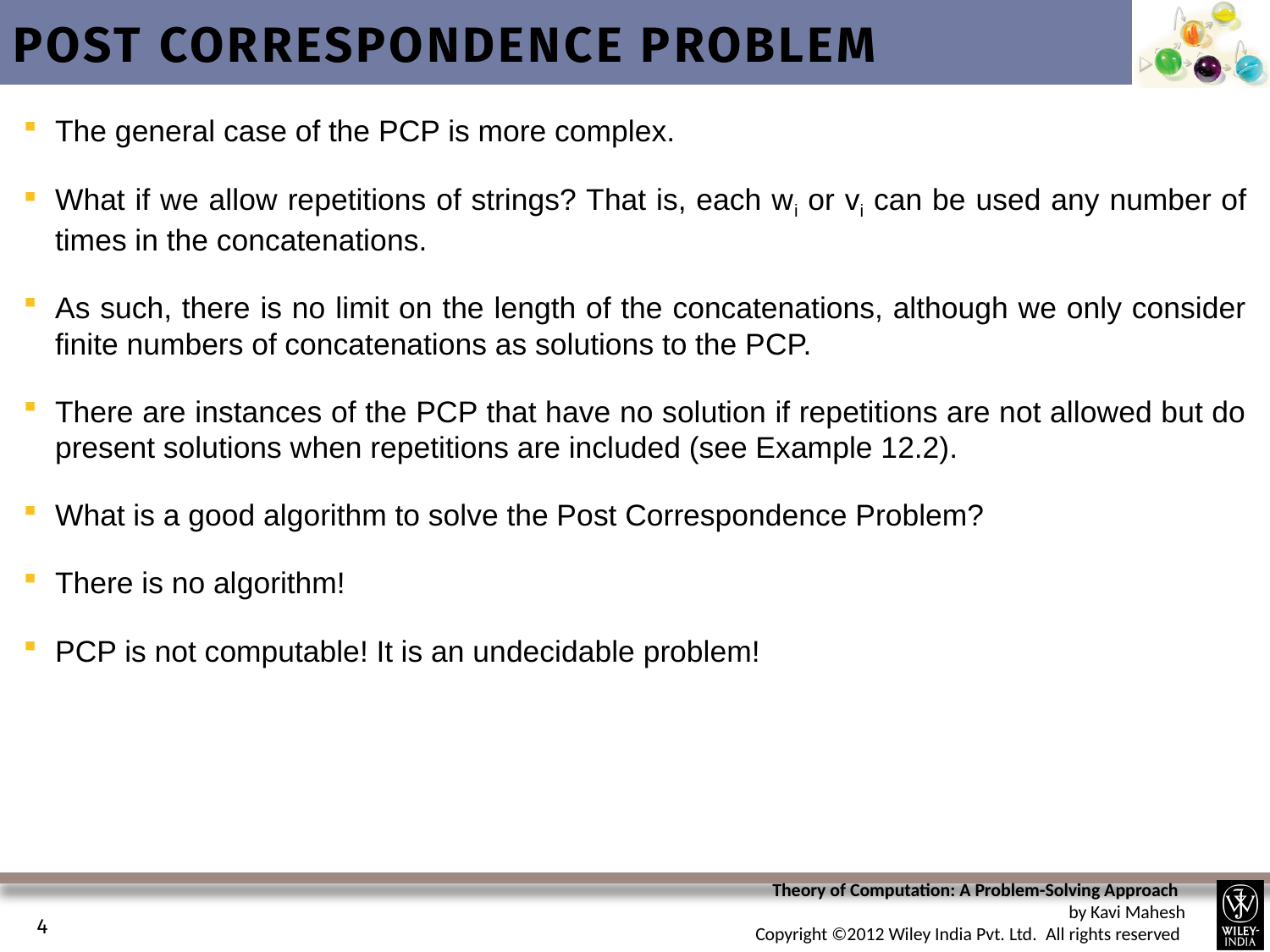

# Post Correspondence Problem
The general case of the PCP is more complex.
What if we allow repetitions of strings? That is, each wi or vi can be used any number of times in the concatenations.
As such, there is no limit on the length of the concatenations, although we only consider finite numbers of concatenations as solutions to the PCP.
There are instances of the PCP that have no solution if repetitions are not allowed but do present solutions when repetitions are included (see Example 12.2).
What is a good algorithm to solve the Post Correspondence Problem?
There is no algorithm!
PCP is not computable! It is an undecidable problem!
4